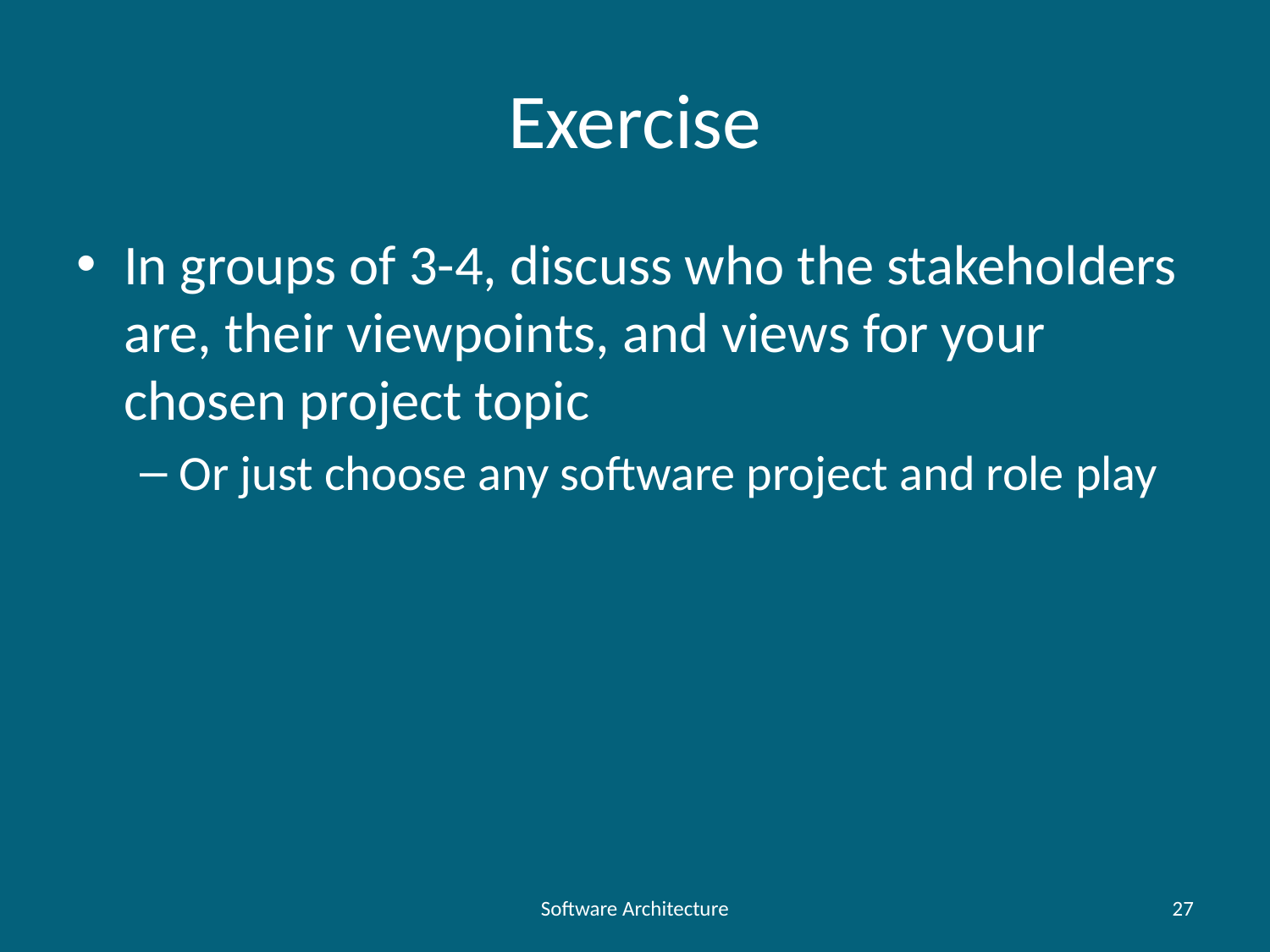

# Exercise
In groups of 3-4, discuss who the stakeholders are, their viewpoints, and views for your chosen project topic
Or just choose any software project and role play
Software Architecture
27